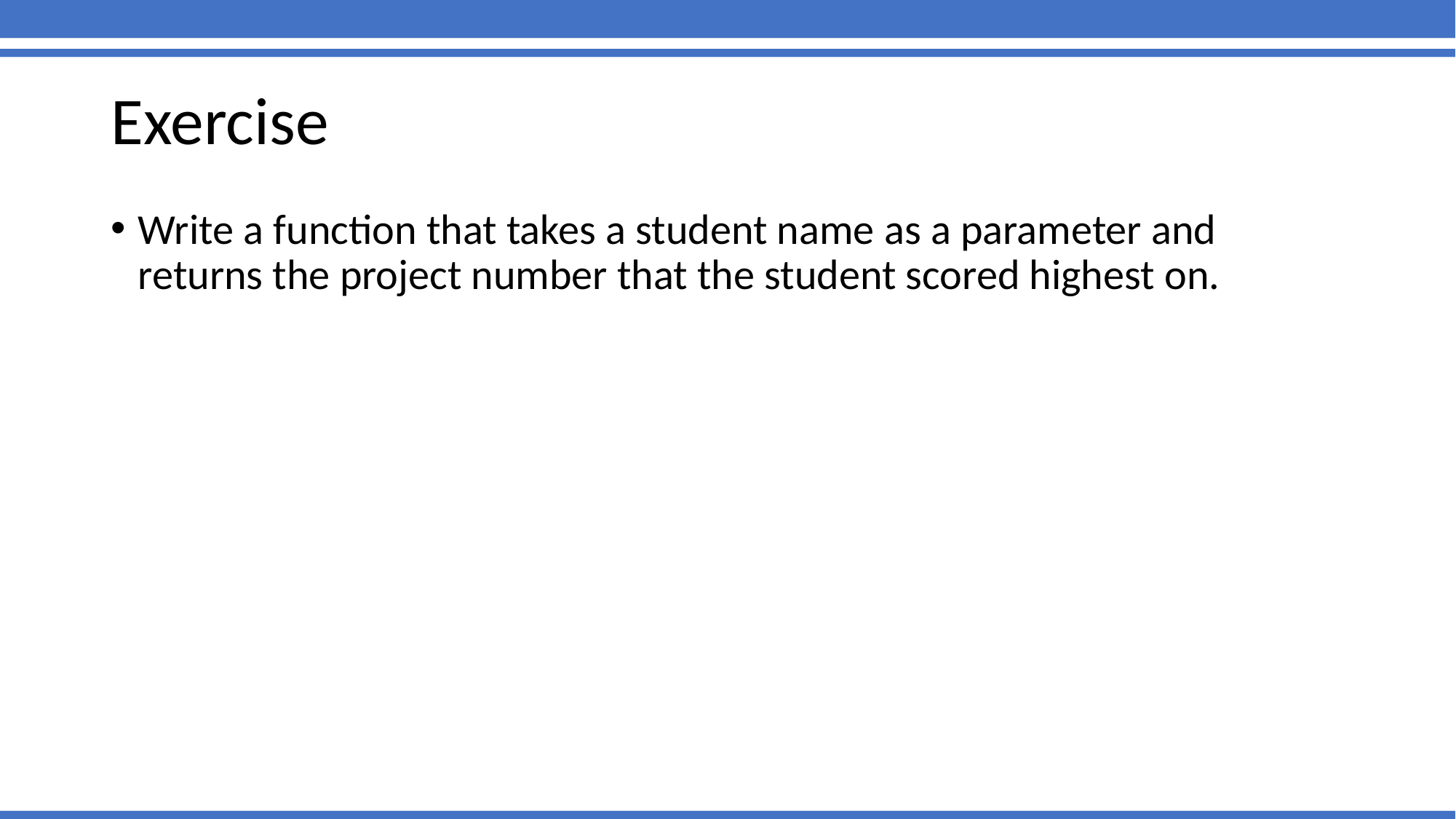

# Exercise
Write a function that takes a student name as a parameter and returns the project number that the student scored highest on.